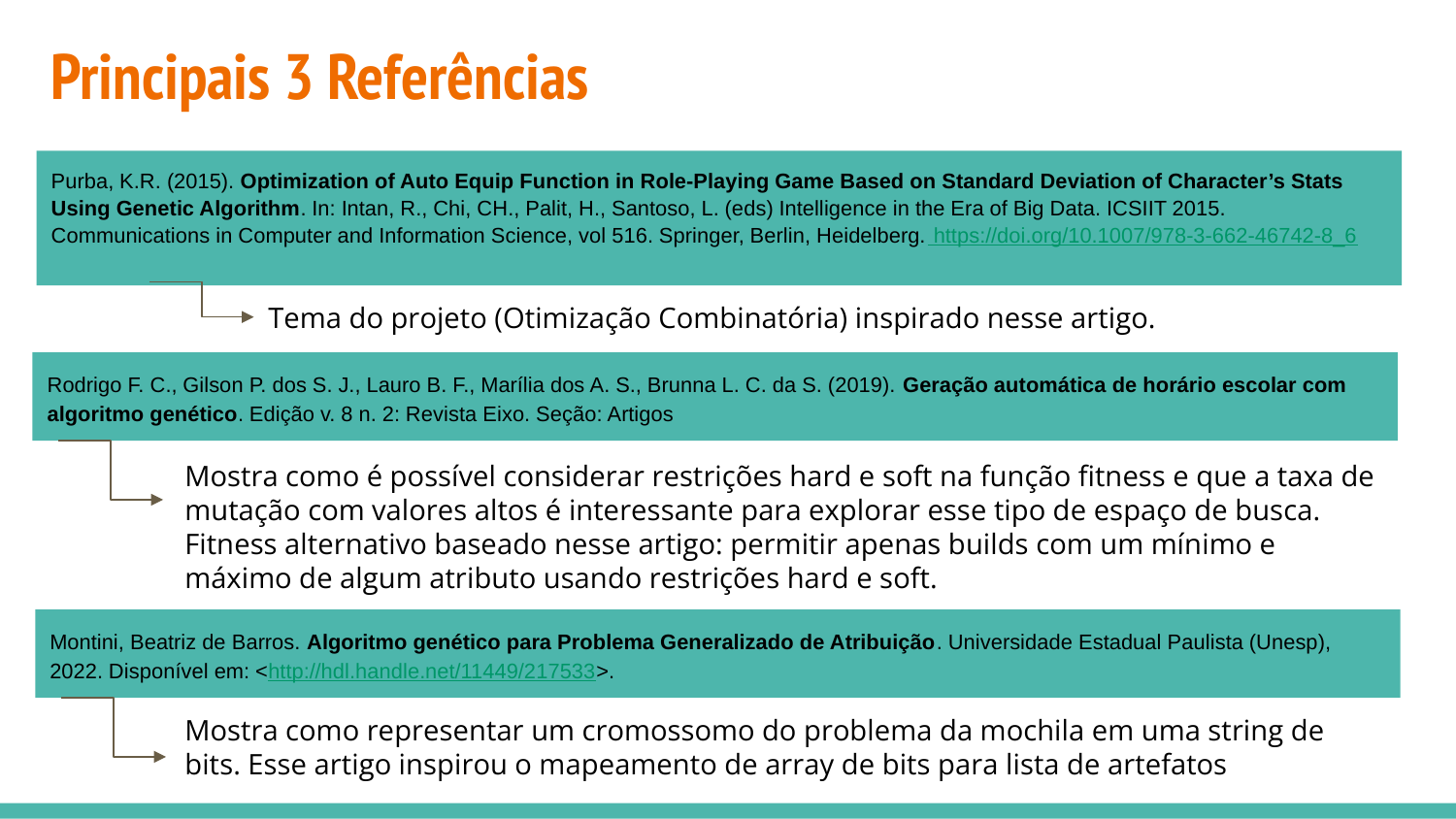

# Principais 3 Referências
Purba, K.R. (2015). Optimization of Auto Equip Function in Role-Playing Game Based on Standard Deviation of Character’s Stats Using Genetic Algorithm. In: Intan, R., Chi, CH., Palit, H., Santoso, L. (eds) Intelligence in the Era of Big Data. ICSIIT 2015. Communications in Computer and Information Science, vol 516. Springer, Berlin, Heidelberg. https://doi.org/10.1007/978-3-662-46742-8_6
Tema do projeto (Otimização Combinatória) inspirado nesse artigo.
Rodrigo F. C., Gilson P. dos S. J., Lauro B. F., Marília dos A. S., Brunna L. C. da S. (2019). Geração automática de horário escolar com algoritmo genético. Edição v. 8 n. 2: Revista Eixo. Seção: Artigos
Mostra como é possível considerar restrições hard e soft na função fitness e que a taxa de mutação com valores altos é interessante para explorar esse tipo de espaço de busca.
Fitness alternativo baseado nesse artigo: permitir apenas builds com um mínimo e máximo de algum atributo usando restrições hard e soft.
Montini, Beatriz de Barros. Algoritmo genético para Problema Generalizado de Atribuição. Universidade Estadual Paulista (Unesp), 2022. Disponível em: <http://hdl.handle.net/11449/217533>.
Mostra como representar um cromossomo do problema da mochila em uma string de bits. Esse artigo inspirou o mapeamento de array de bits para lista de artefatos